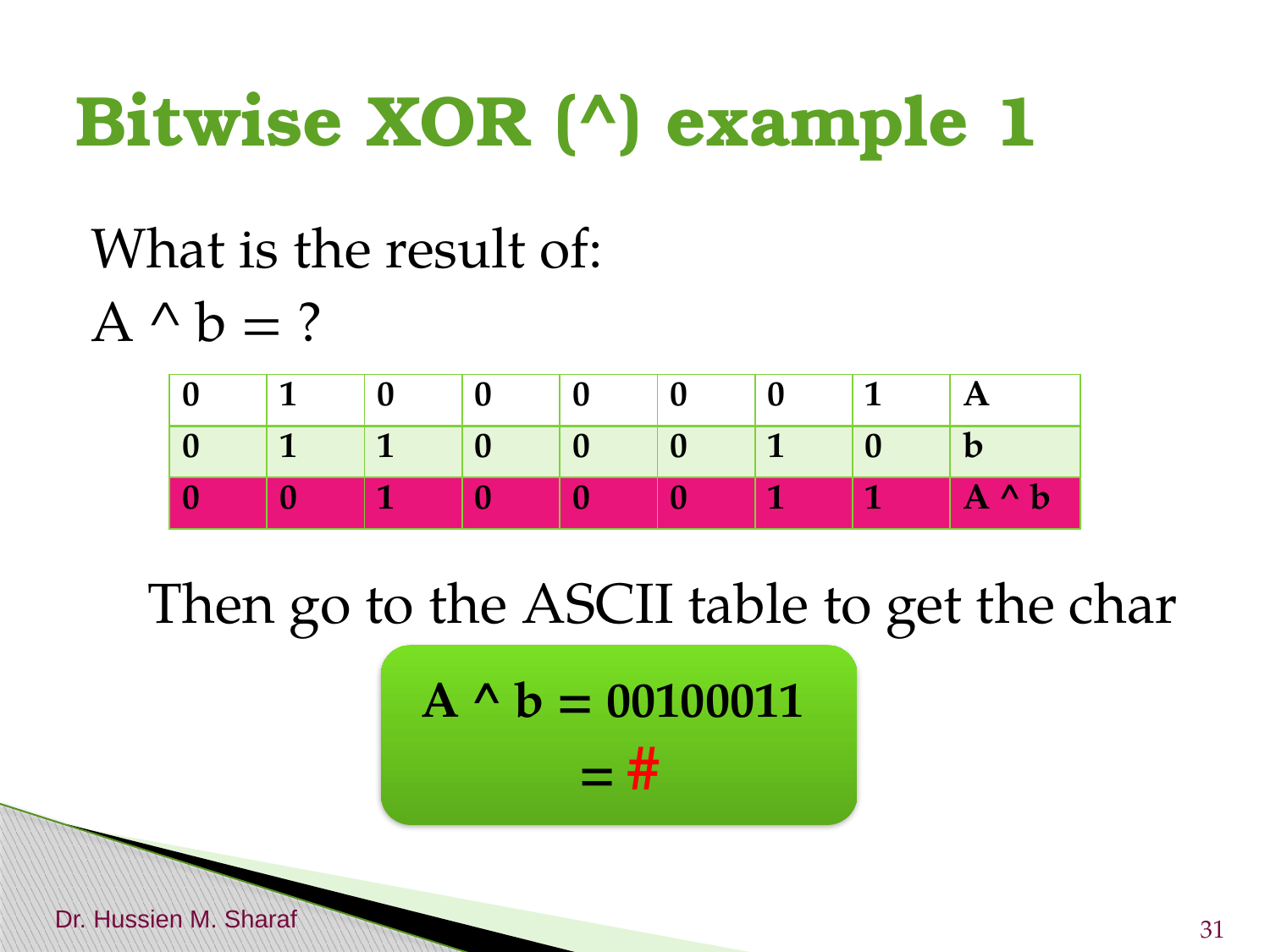

# Bitwise XOR (^) example 1
What is the result of:
A ^ b = ?
| 0 | 1 | 0 | 0 | 0 | 0 | 0 | 1 | A |
| --- | --- | --- | --- | --- | --- | --- | --- | --- |
| 0 | 1 | 1 | 0 | 0 | 0 | 1 | 0 | b |
| 0 | 0 | 1 | 0 | 0 | 0 | 1 | 1 | A ^ b |
Then go to the ASCII table to get the char
A ^ b = 00100011
= #
Dr. Hussien M. Sharaf
31